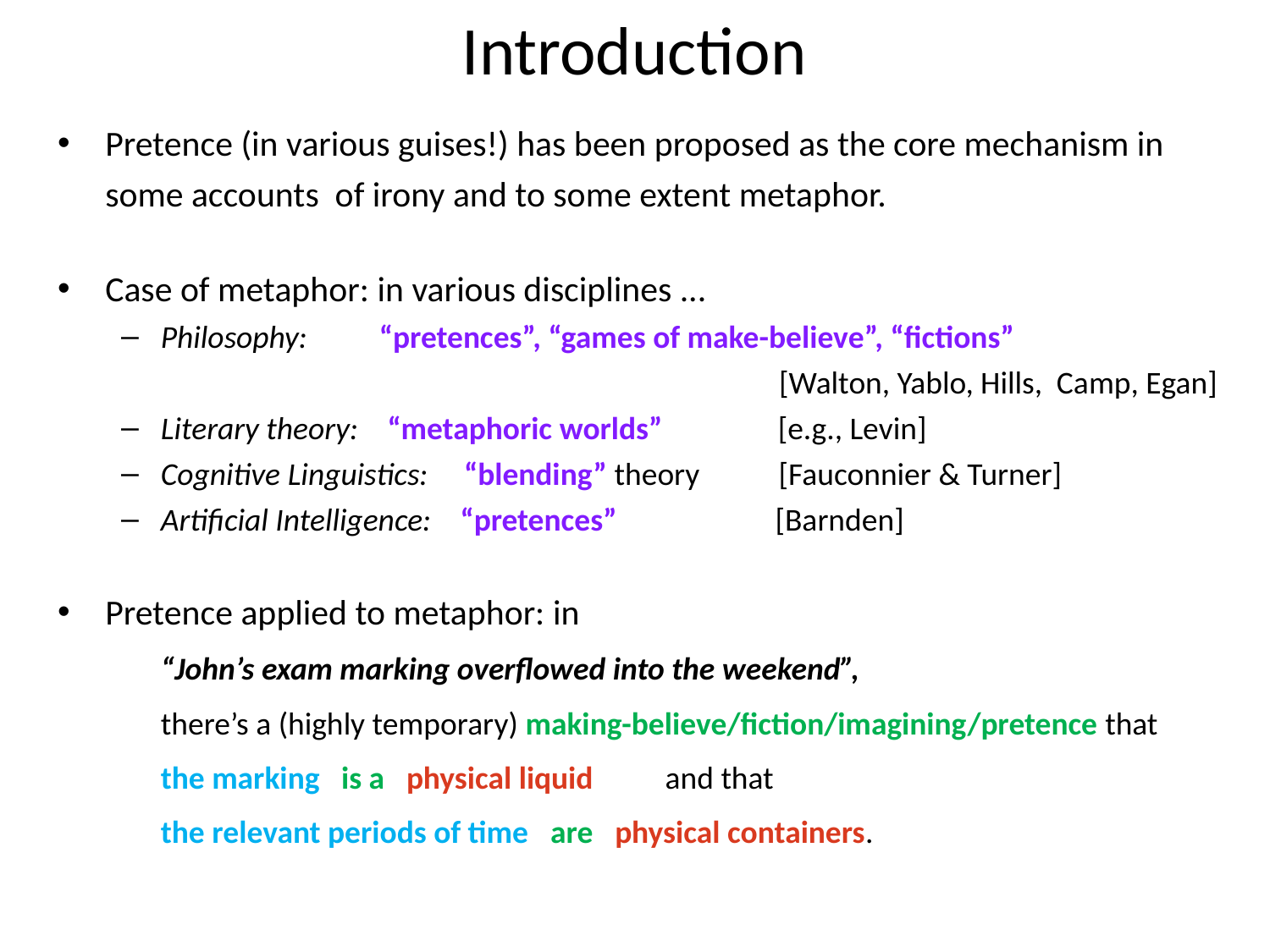

# Introduction
Pretence (in various guises!) has been proposed as the core mechanism in some accounts  of irony and to some extent metaphor.
Case of metaphor: in various disciplines ...
Philosophy:          “pretences”, “games of make-believe”, “fictions”
[Walton, Yablo, Hills,  Camp, Egan]
Literary theory:    “metaphoric worlds”                [e.g., Levin]
Cognitive Linguistics:     “blending” theory           [Fauconnier & Turner]
Artificial Intelligence:    “pretences”                      [Barnden]
Pretence applied to metaphor: in
“John’s exam marking overflowed into the weekend”,
there’s a (highly temporary) making-believe/fiction/imagining/pretence that
the marking   is a   physical liquid          and that
the relevant periods of time   are   physical containers.